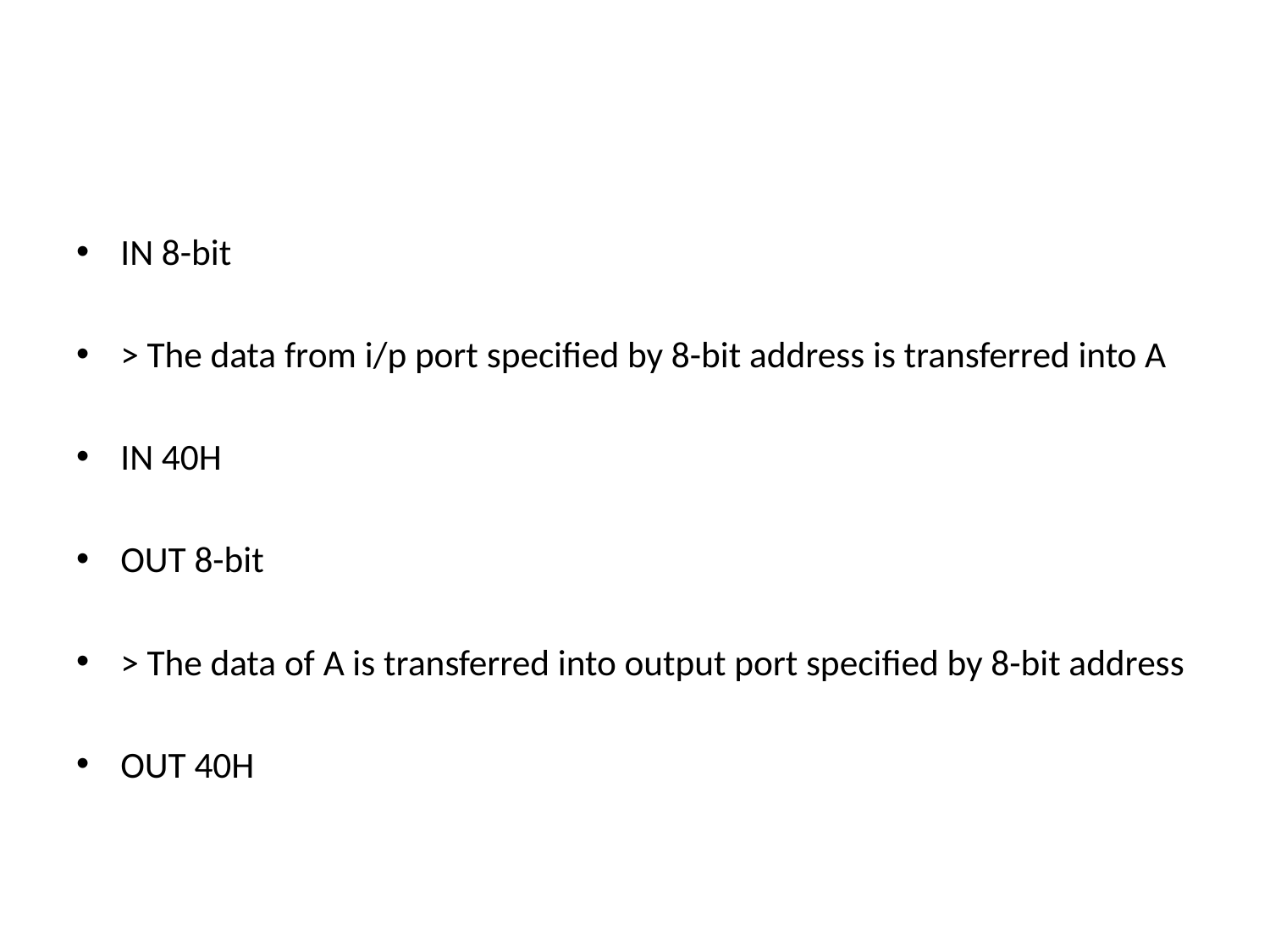

#
IN 8-bit

> The data from i/p port specified by 8-bit address is transferred into A

IN 40H

OUT 8-bit

> The data of A is transferred into output port specified by 8-bit address

OUT 40H